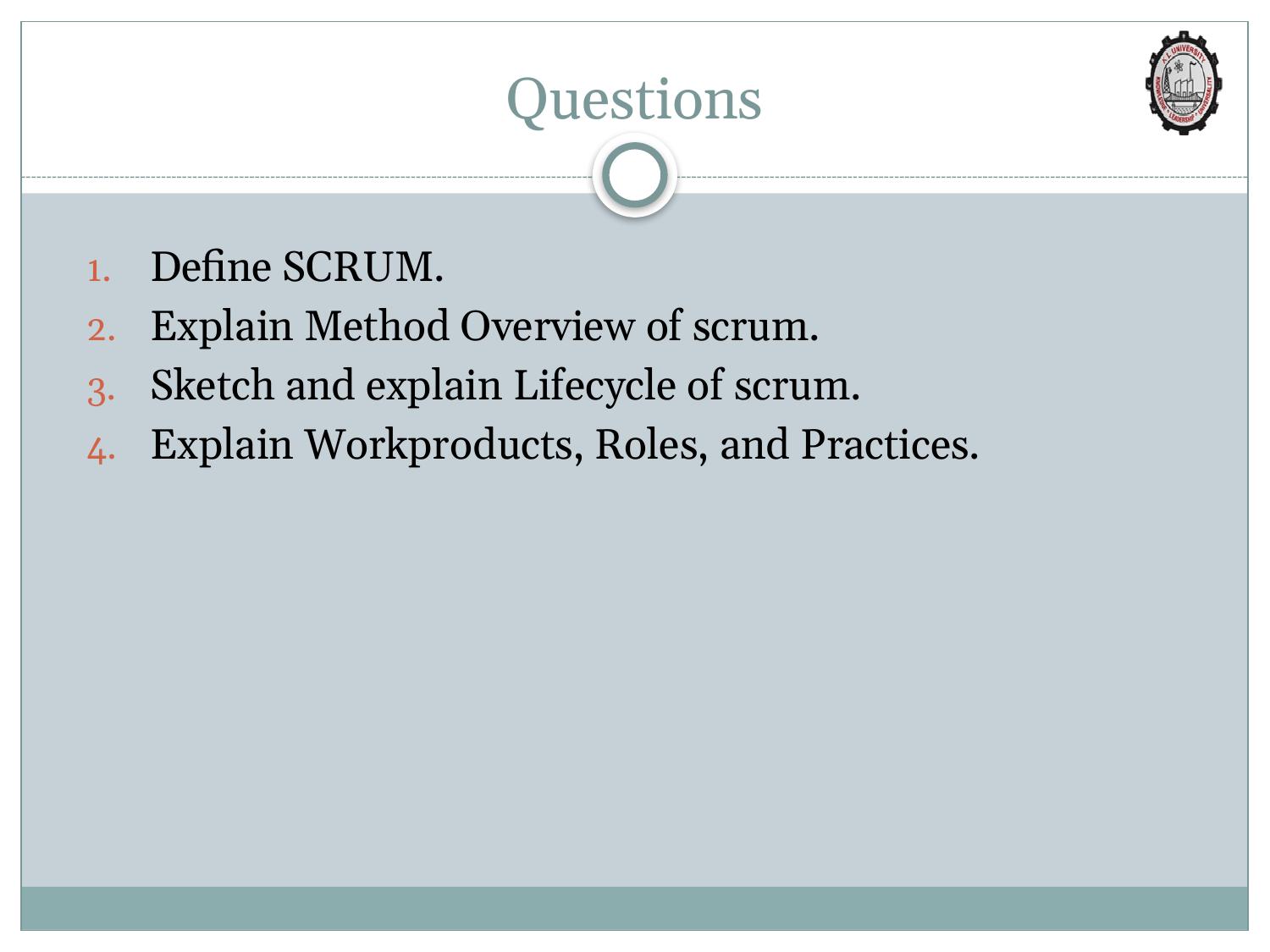

# Questions
Define SCRUM.
Explain Method Overview of scrum.
Sketch and explain Lifecycle of scrum.
Explain Workproducts, Roles, and Practices.